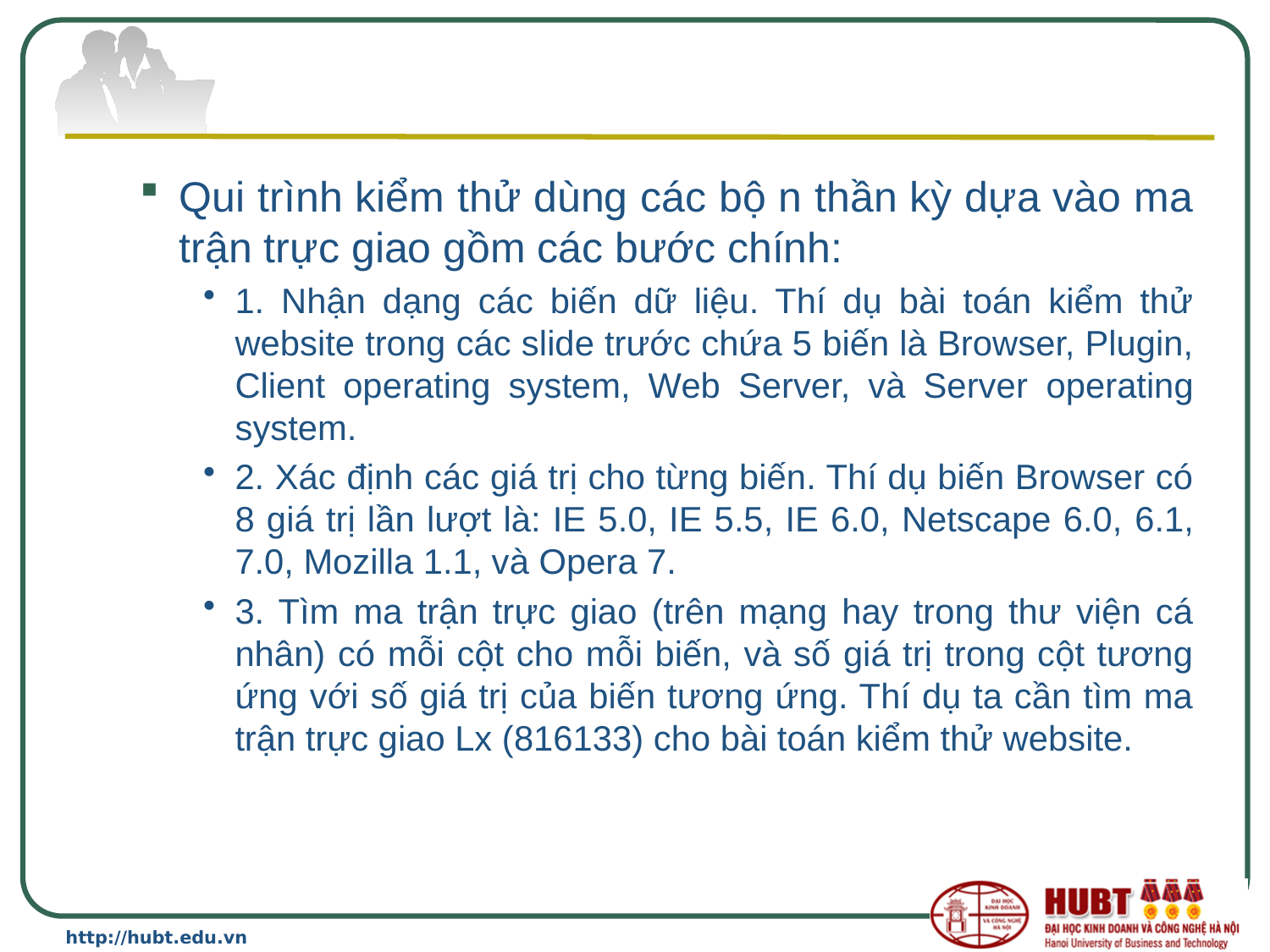

#
Qui trình kiểm thử dùng các bộ n thần kỳ dựa vào ma trận trực giao gồm các bước chính:
1. Nhận dạng các biến dữ liệu. Thí dụ bài toán kiểm thử website trong các slide trước chứa 5 biến là Browser, Plugin, Client operating system, Web Server, và Server operating system.
2. Xác định các giá trị cho từng biến. Thí dụ biến Browser có 8 giá trị lần lượt là: IE 5.0, IE 5.5, IE 6.0, Netscape 6.0, 6.1, 7.0, Mozilla 1.1, và Opera 7.
3. Tìm ma trận trực giao (trên mạng hay trong thư viện cá nhân) có mỗi cột cho mỗi biến, và số giá trị trong cột tương ứng với số giá trị của biến tương ứng. Thí dụ ta cần tìm ma trận trực giao Lx (816133) cho bài toán kiểm thử website.
http://hubt.edu.vn